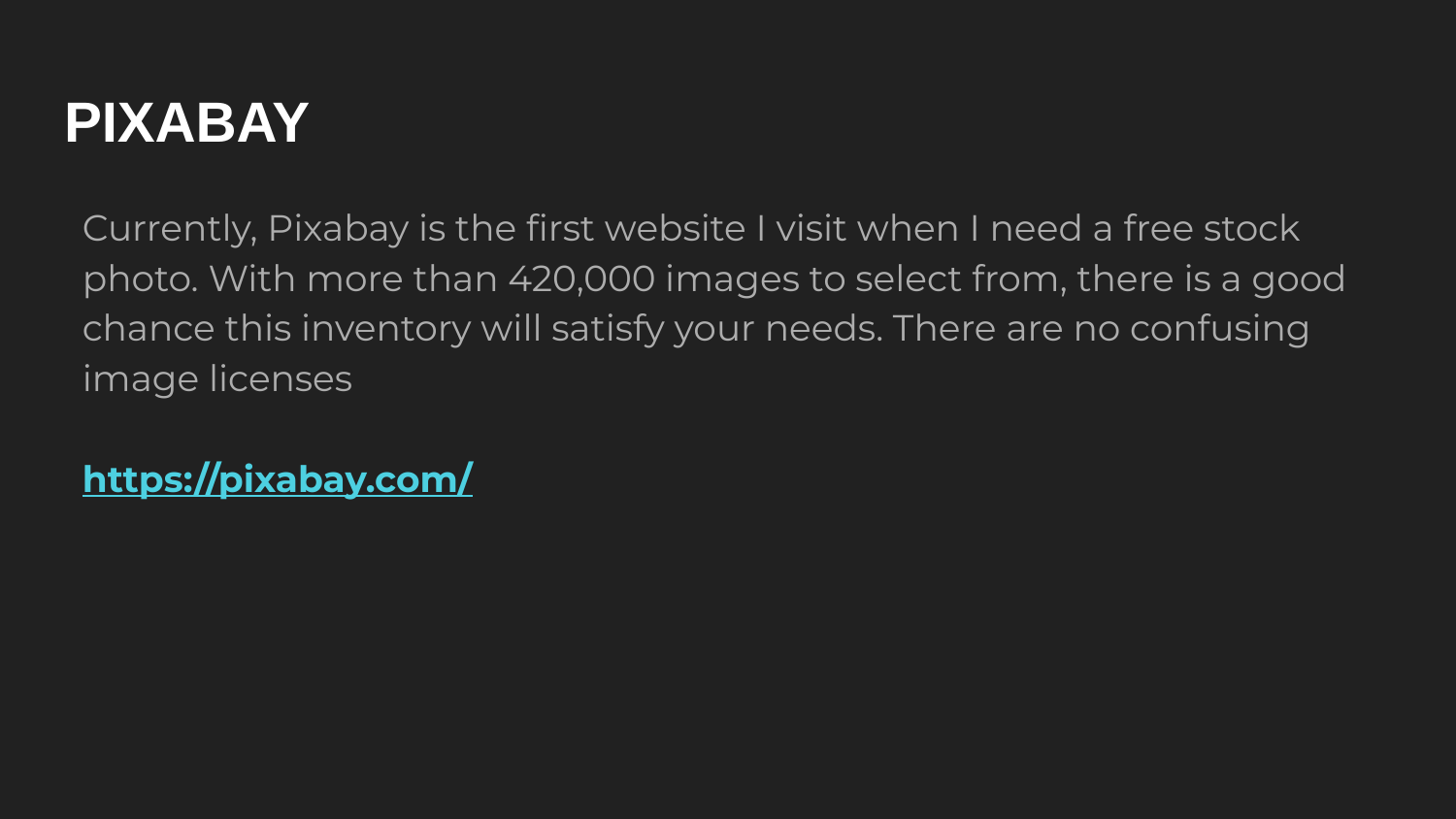

# PIXABAY
Currently, Pixabay is the first website I visit when I need a free stock photo. With more than 420,000 images to select from, there is a good chance this inventory will satisfy your needs. There are no confusing image licenses

https://pixabay.com/